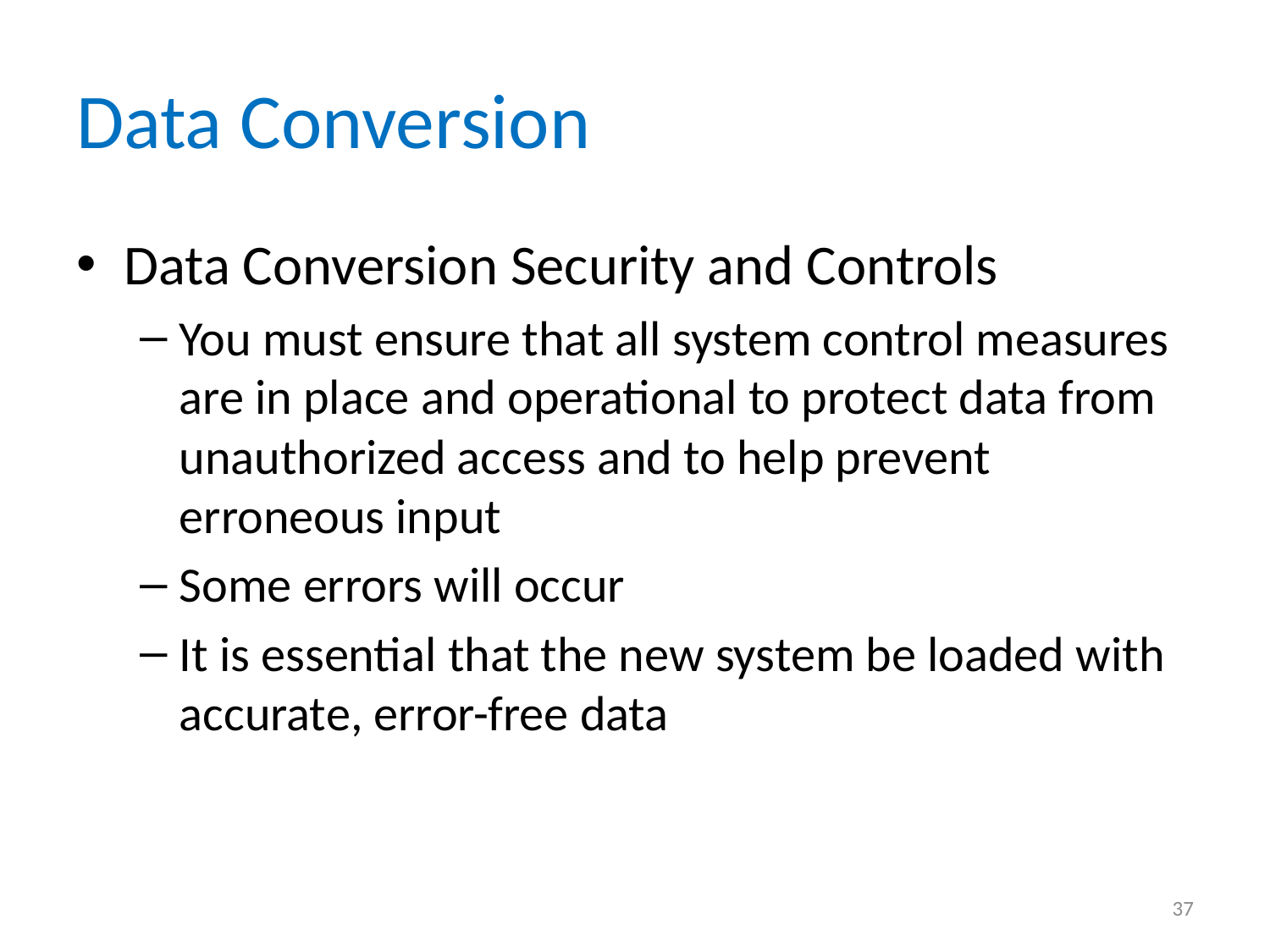

# Data Conversion
Data Conversion Security and Controls
You must ensure that all system control measures are in place and operational to protect data from unauthorized access and to help prevent erroneous input
Some errors will occur
It is essential that the new system be loaded with accurate, error-free data
37